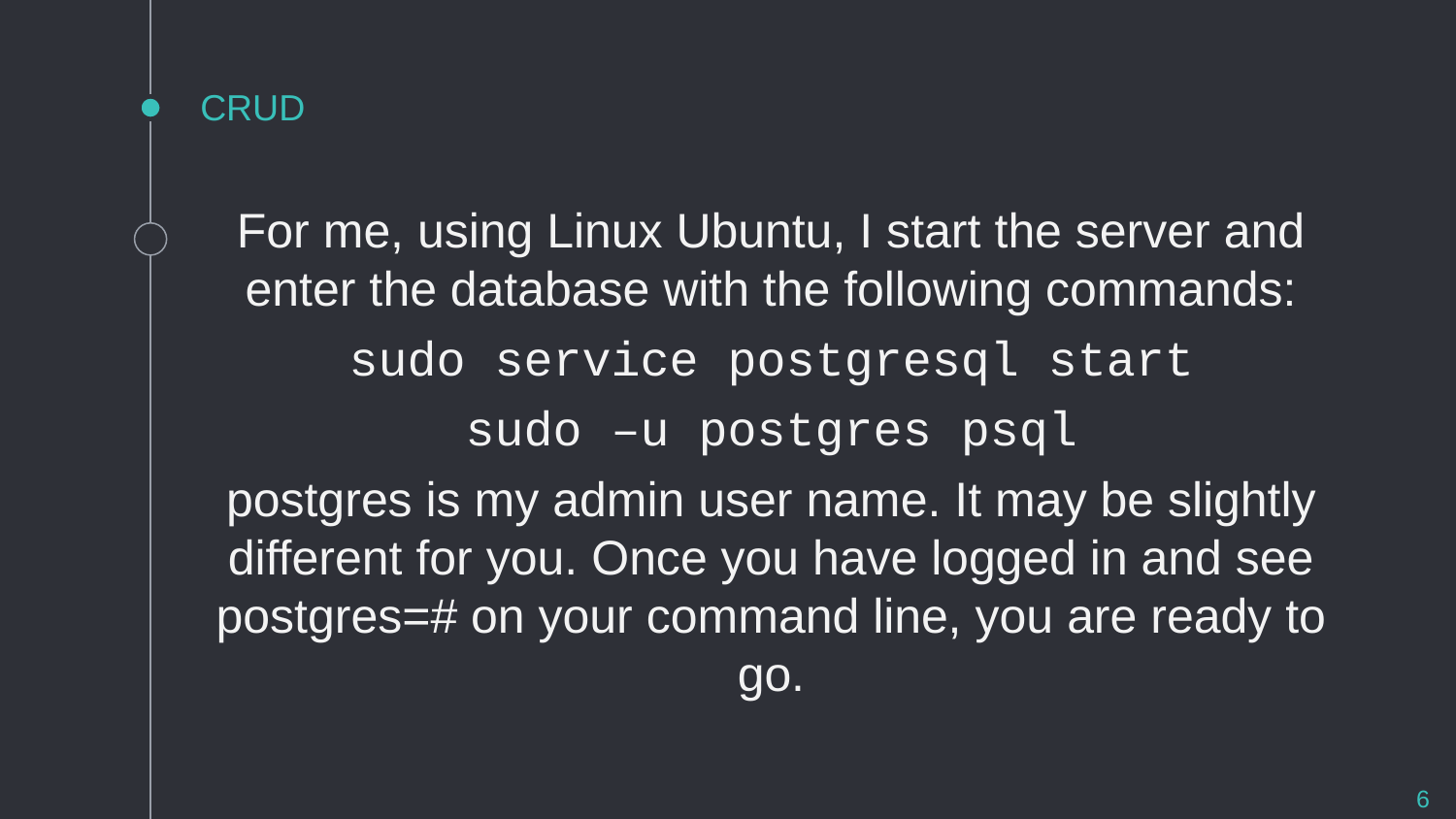

# CRUD
For me, using Linux Ubuntu, I start the server and enter the database with the following commands:
sudo service postgresql start
sudo –u postgres psql
postgres is my admin user name. It may be slightly different for you. Once you have logged in and see postgres=# on your command line, you are ready to go.

6